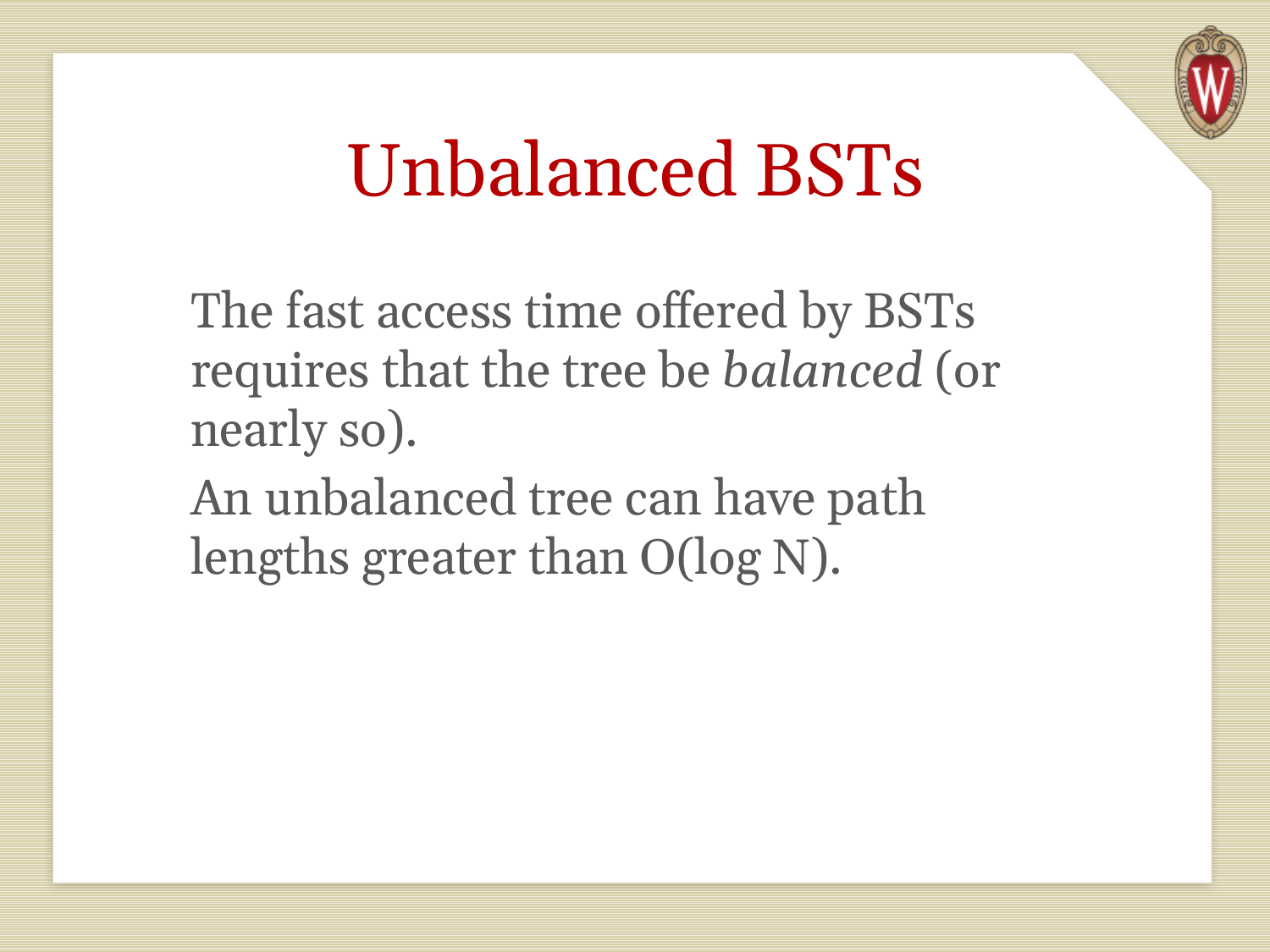

# Unbalanced BSTs
The fast access time offered by BSTs requires that the tree be balanced (or nearly so).
An unbalanced tree can have path lengths greater than O(log N).